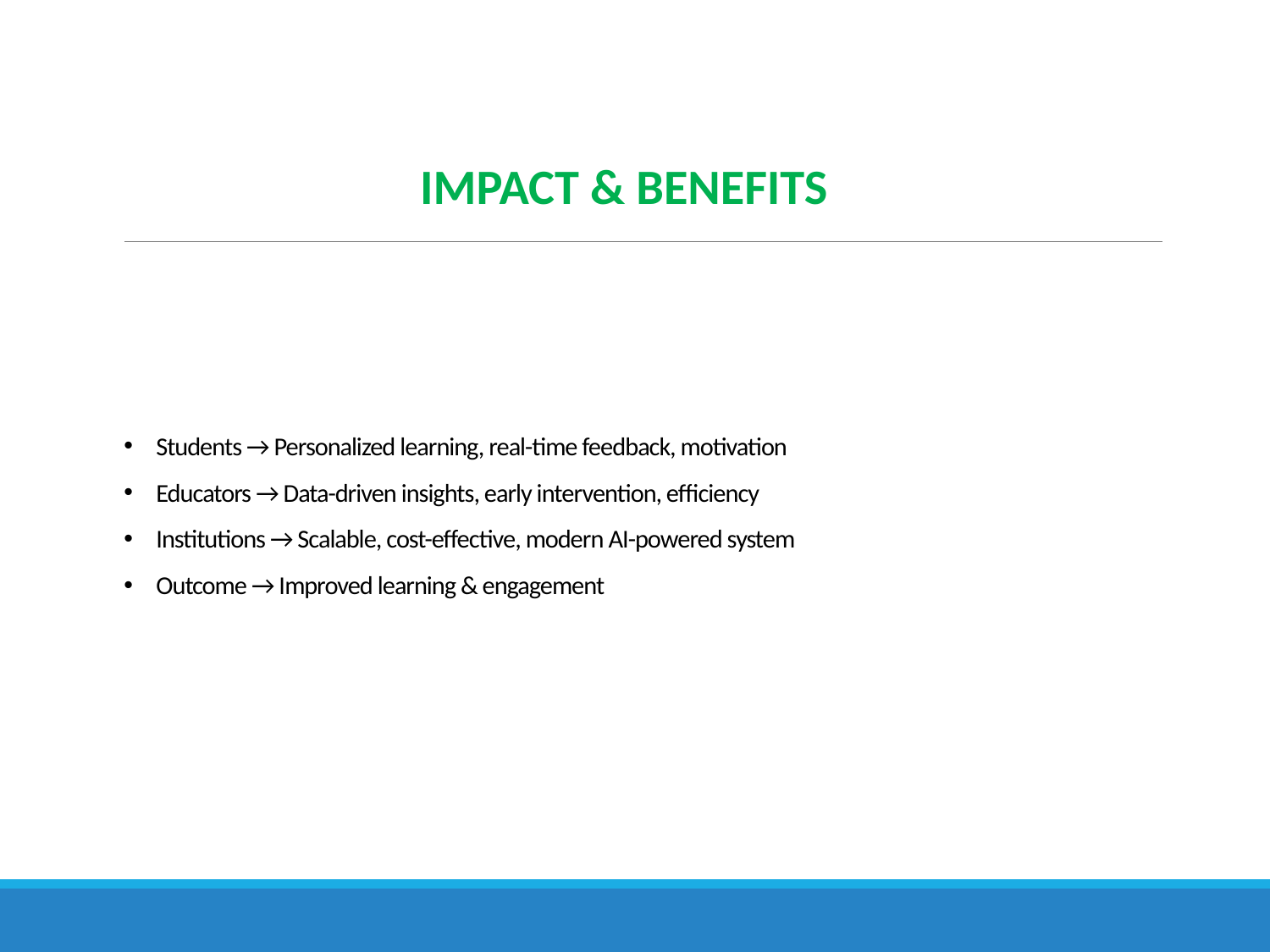

IMPACT & BENEFITS
# Students → Personalized learning, real-time feedback, motivation
Educators → Data-driven insights, early intervention, efficiency
Institutions → Scalable, cost-effective, modern AI-powered system
Outcome → Improved learning & engagement